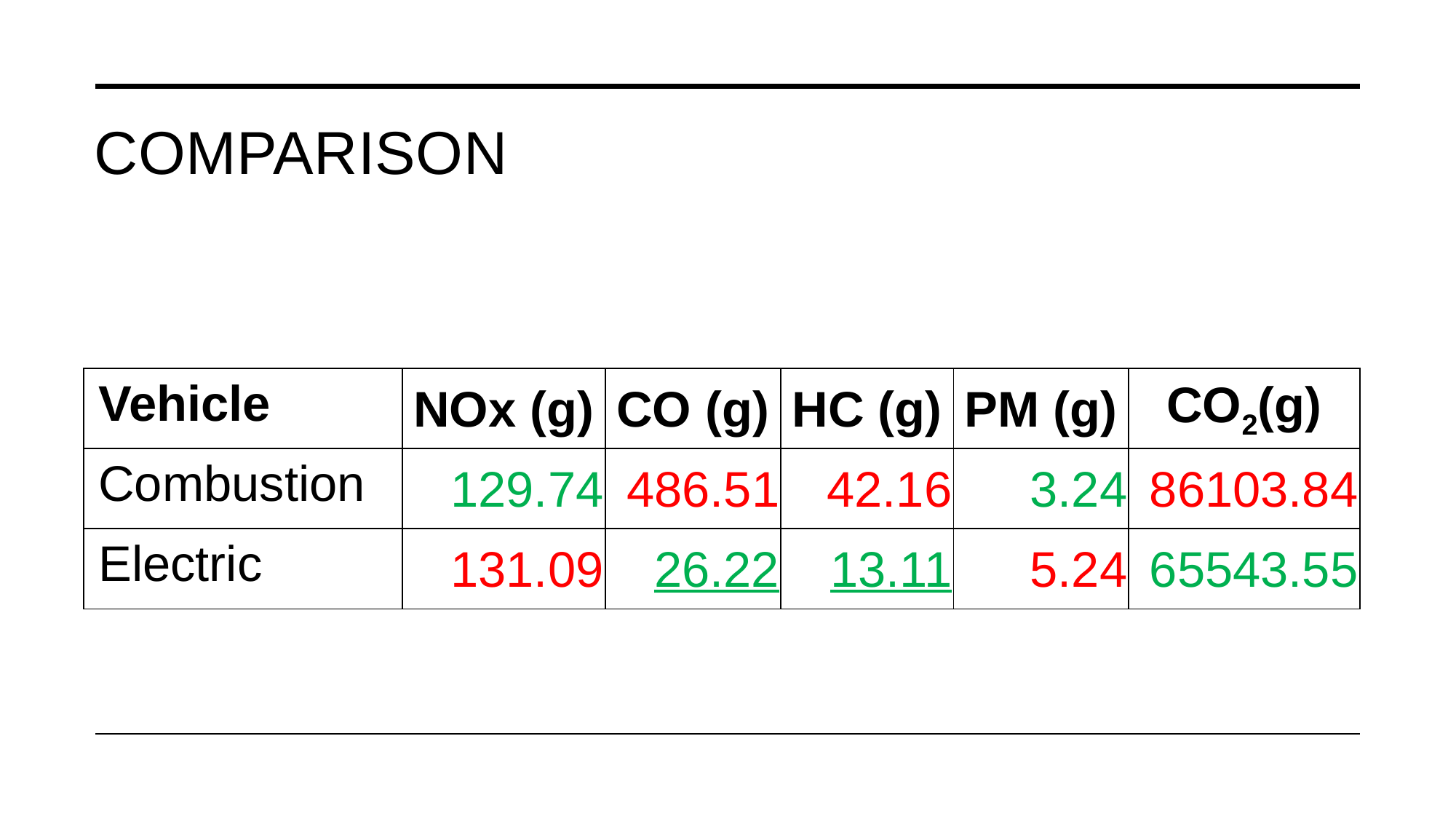

# Comparison
| Vehicle | NOx (g) | CO (g) | HC (g) | PM (g) | CO2(g) |
| --- | --- | --- | --- | --- | --- |
| Combustion | 129.74 | 486.51 | 42.16 | 3.24 | 86103.84 |
| Electric | 131.09 | 26.22 | 13.11 | 5.24 | 65543.55 |